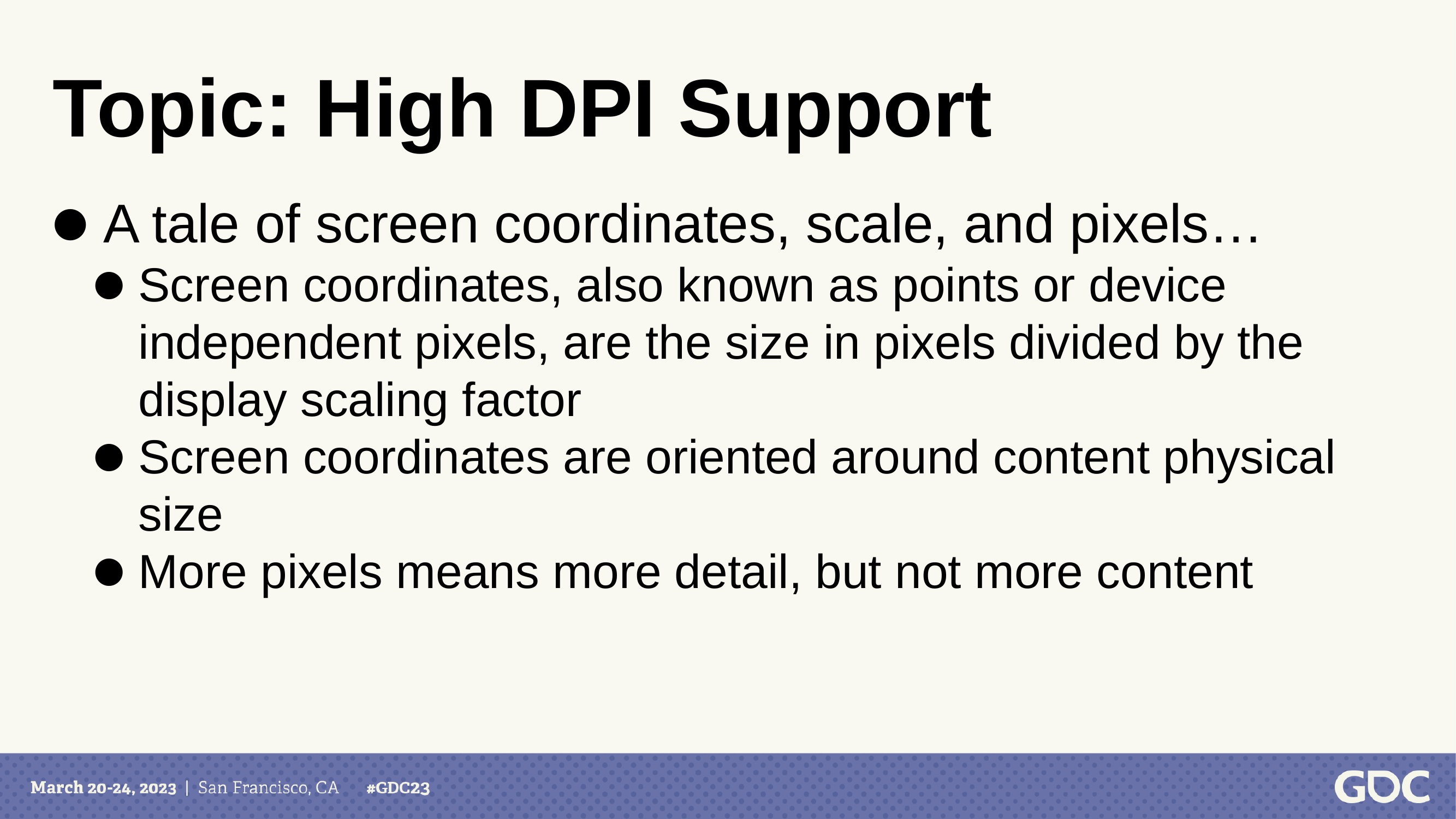

Topic: High DPI Support
 A tale of screen coordinates, scale, and pixels…
Screen coordinates, also known as points or device independent pixels, are the size in pixels divided by the display scaling factor
Screen coordinates are oriented around content physical size
More pixels means more detail, but not more content